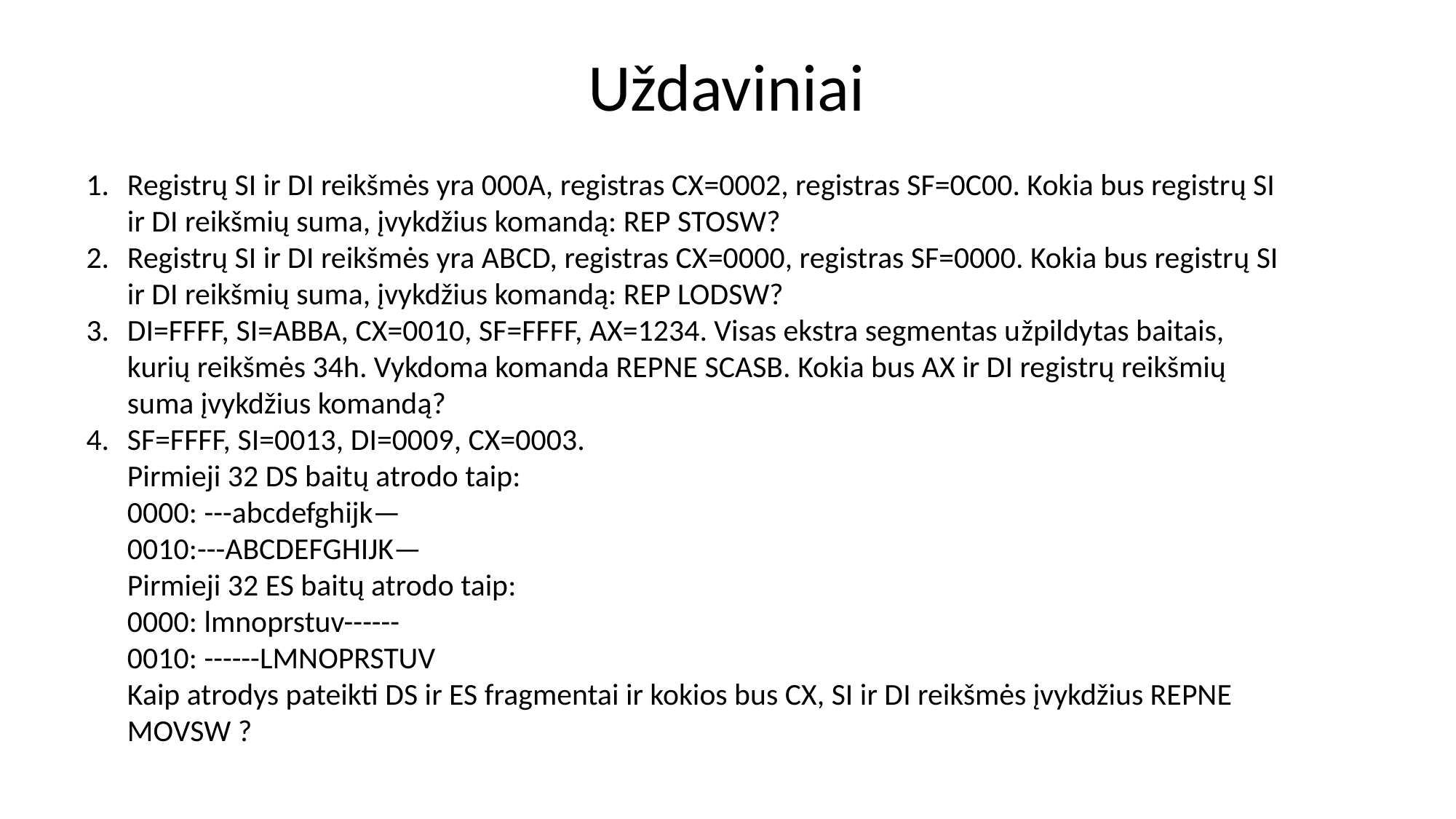

# Uždaviniai
Registrų SI ir DI reikšmės yra 000A, registras CX=0002, registras SF=0C00. Kokia bus registrų SI ir DI reikšmių suma, įvykdžius komandą: REP STOSW?
Registrų SI ir DI reikšmės yra ABCD, registras CX=0000, registras SF=0000. Kokia bus registrų SI ir DI reikšmių suma, įvykdžius komandą: REP LODSW?
DI=FFFF, SI=ABBA, CX=0010, SF=FFFF, AX=1234. Visas ekstra segmentas užpildytas baitais, kurių reikšmės 34h. Vykdoma komanda REPNE SCASB. Kokia bus AX ir DI registrų reikšmių suma įvykdžius komandą?
SF=FFFF, SI=0013, DI=0009, CX=0003.
Pirmieji 32 DS baitų atrodo taip:
0000: ---abcdefghijk—
0010:---ABCDEFGHIJK—
Pirmieji 32 ES baitų atrodo taip:
0000: lmnoprstuv------
0010: ------LMNOPRSTUV
Kaip atrodys pateikti DS ir ES fragmentai ir kokios bus CX, SI ir DI reikšmės įvykdžius REPNE MOVSW ?